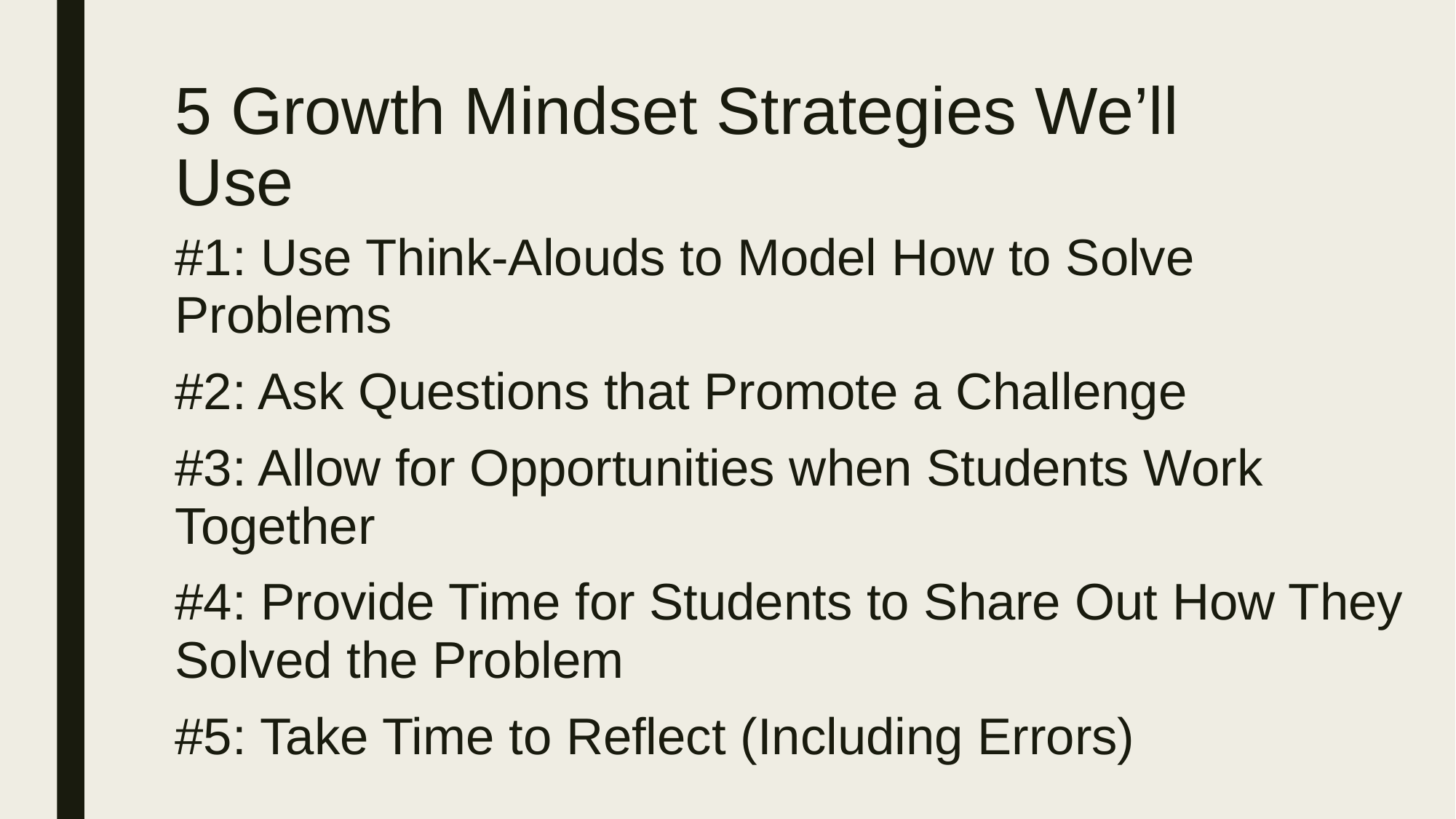

# 5 Growth Mindset Strategies We’ll Use
#1: Use Think-Alouds to Model How to Solve Problems
#2: Ask Questions that Promote a Challenge
#3: Allow for Opportunities when Students Work Together
#4: Provide Time for Students to Share Out How They Solved the Problem
#5: Take Time to Reflect (Including Errors)